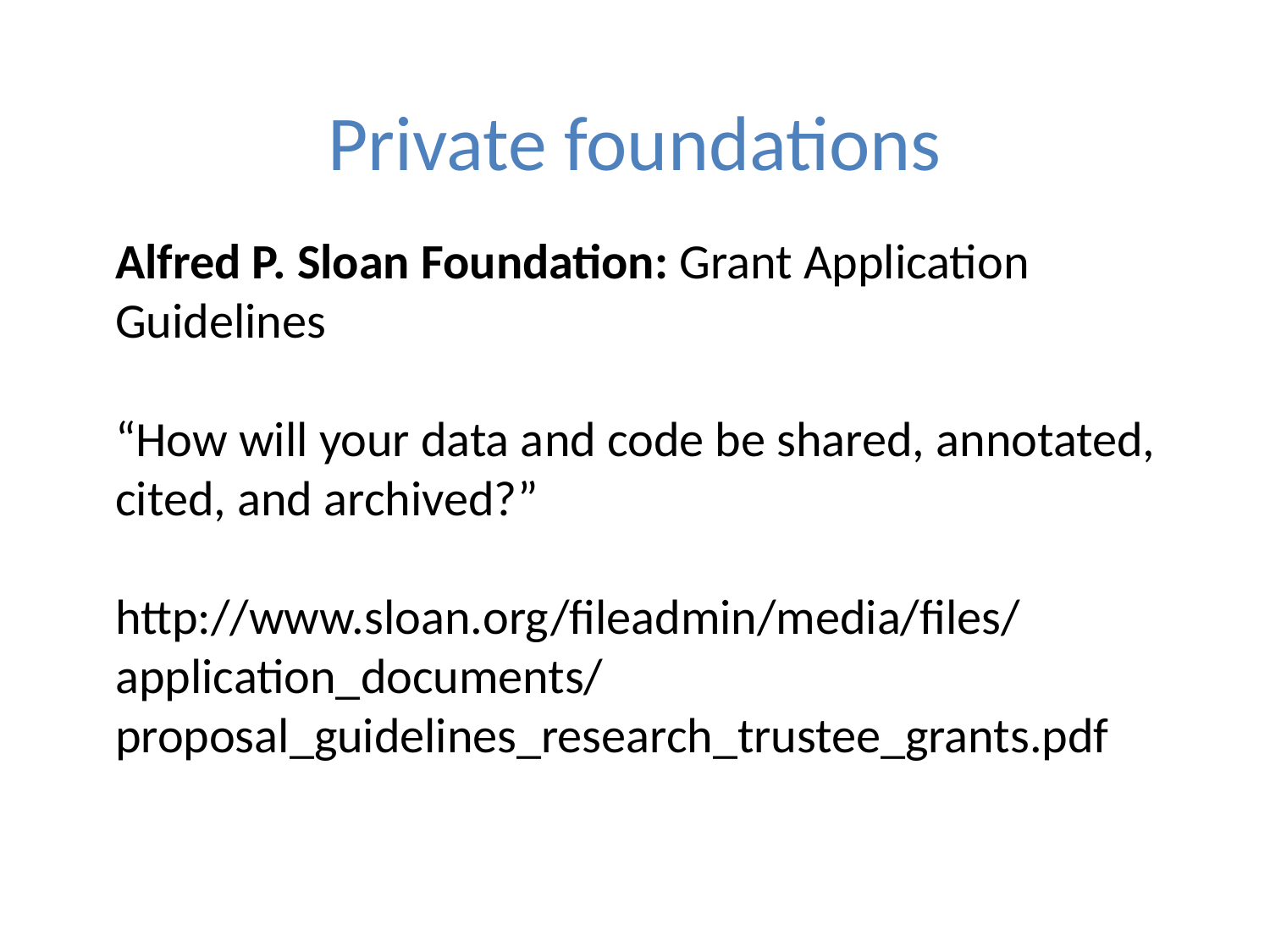

# Private foundations
Alfred P. Sloan Foundation: Grant Application Guidelines

“How will your data and code be shared, annotated, cited, and archived?”

http://www.sloan.org/fileadmin/media/files/application_documents/proposal_guidelines_research_trustee_grants.pdf